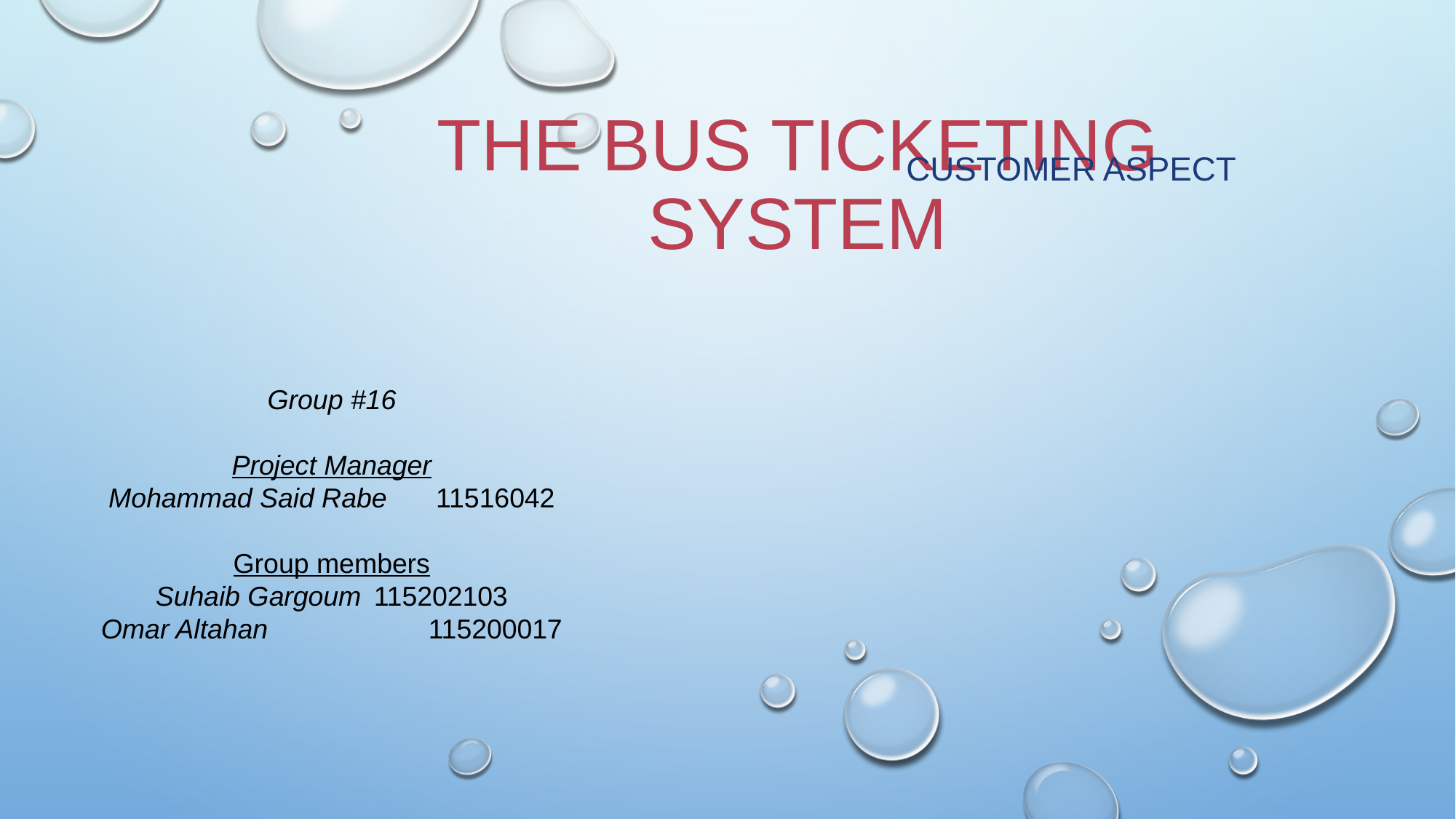

# The bus ticketing system
Customer Aspect
Group #16

Project Manager
Mohammad Said Rabe	11516042

Group members
Suhaib Gargoum	115202103
Omar Altahan		115200017